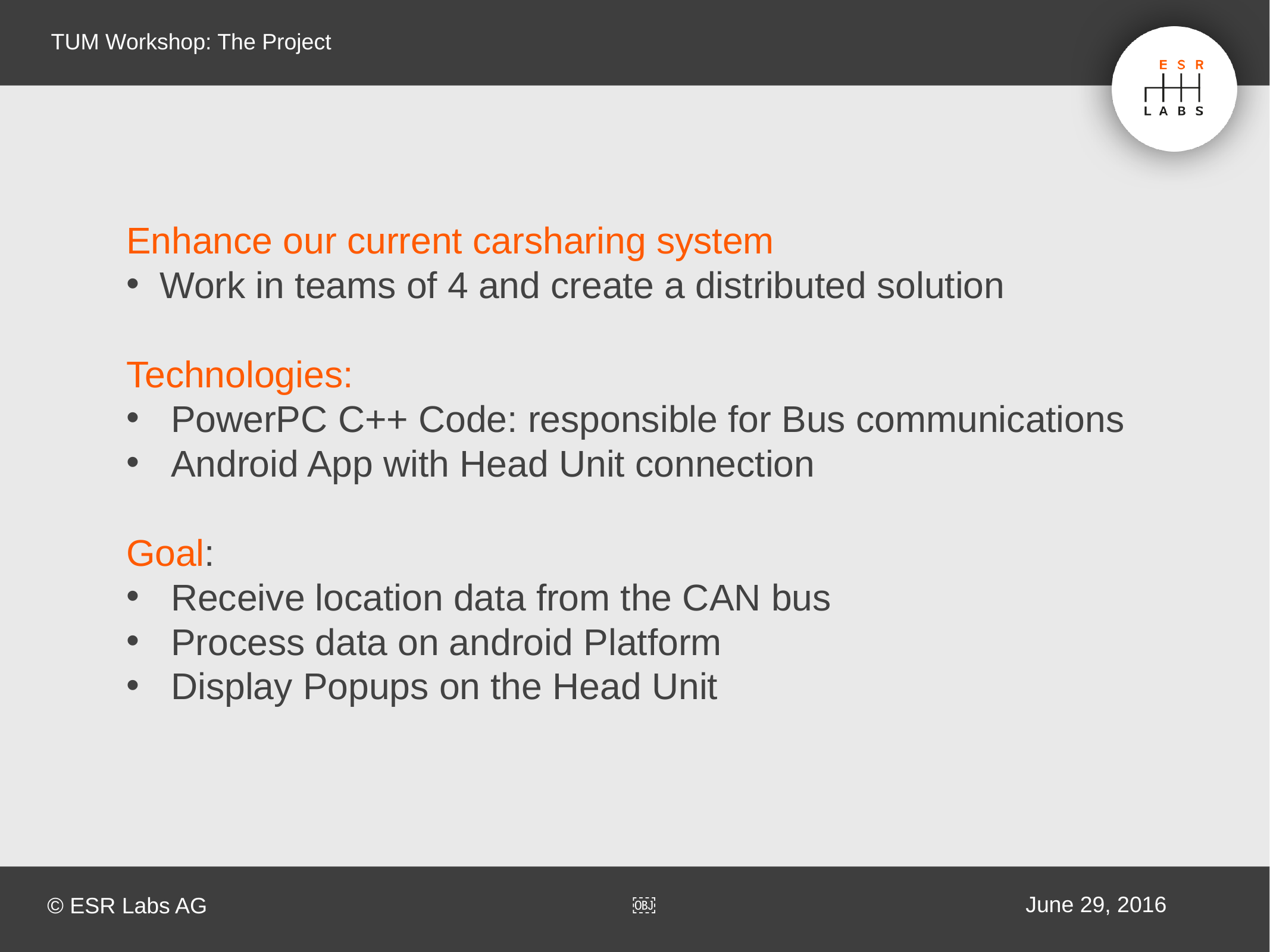

TUM Workshop: The Project
Enhance our current carsharing system
Work in teams of 4 and create a distributed solution

Technologies:
PowerPC C++ Code: responsible for Bus communications
Android App with Head Unit connection

Goal:
Receive location data from the CAN bus
Process data on android Platform
Display Popups on the Head Unit